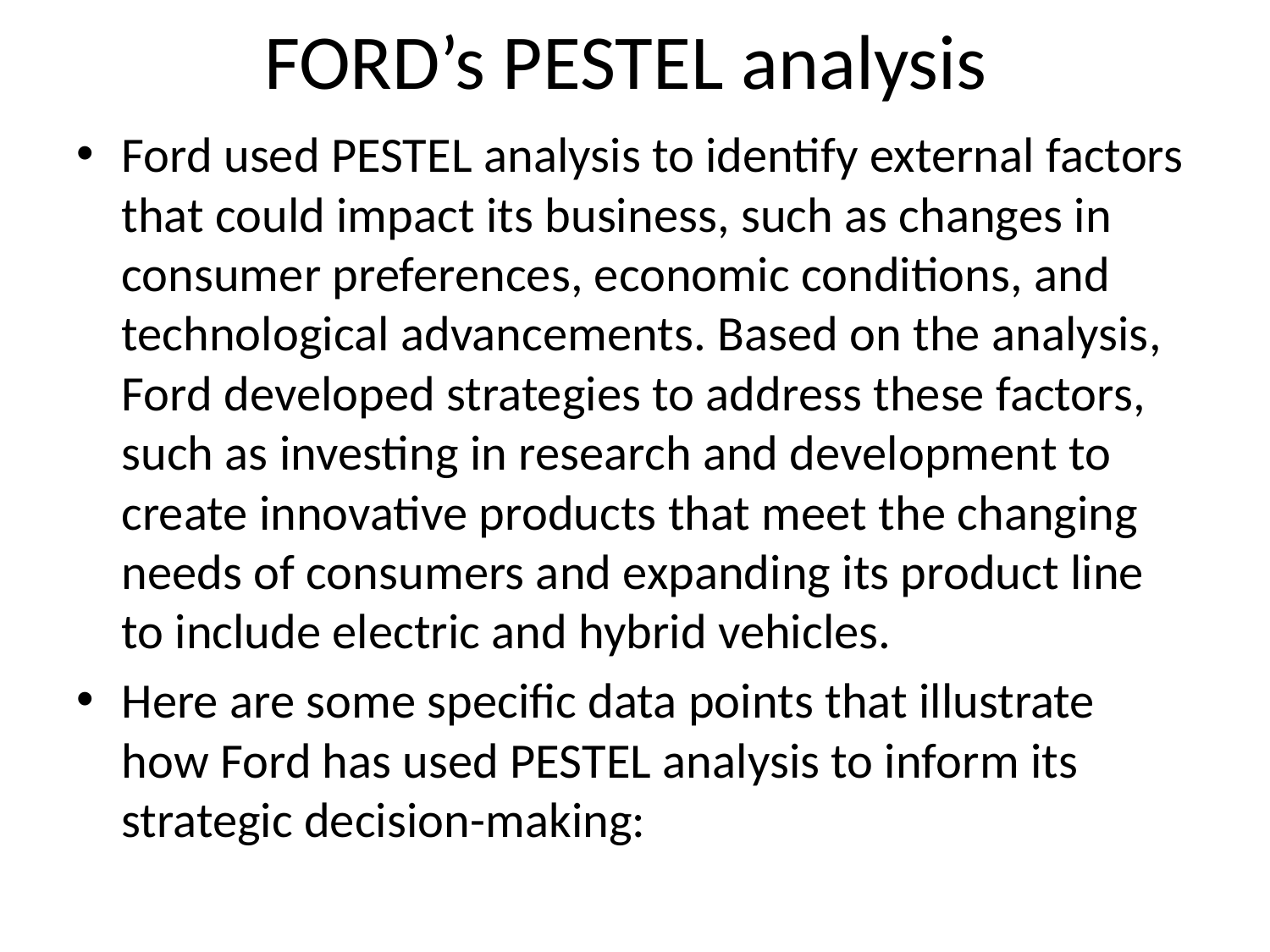

# FORD’s PESTEL analysis
Ford used PESTEL analysis to identify external factors that could impact its business, such as changes in consumer preferences, economic conditions, and technological advancements. Based on the analysis, Ford developed strategies to address these factors, such as investing in research and development to create innovative products that meet the changing needs of consumers and expanding its product line to include electric and hybrid vehicles.
Here are some specific data points that illustrate how Ford has used PESTEL analysis to inform its strategic decision-making: